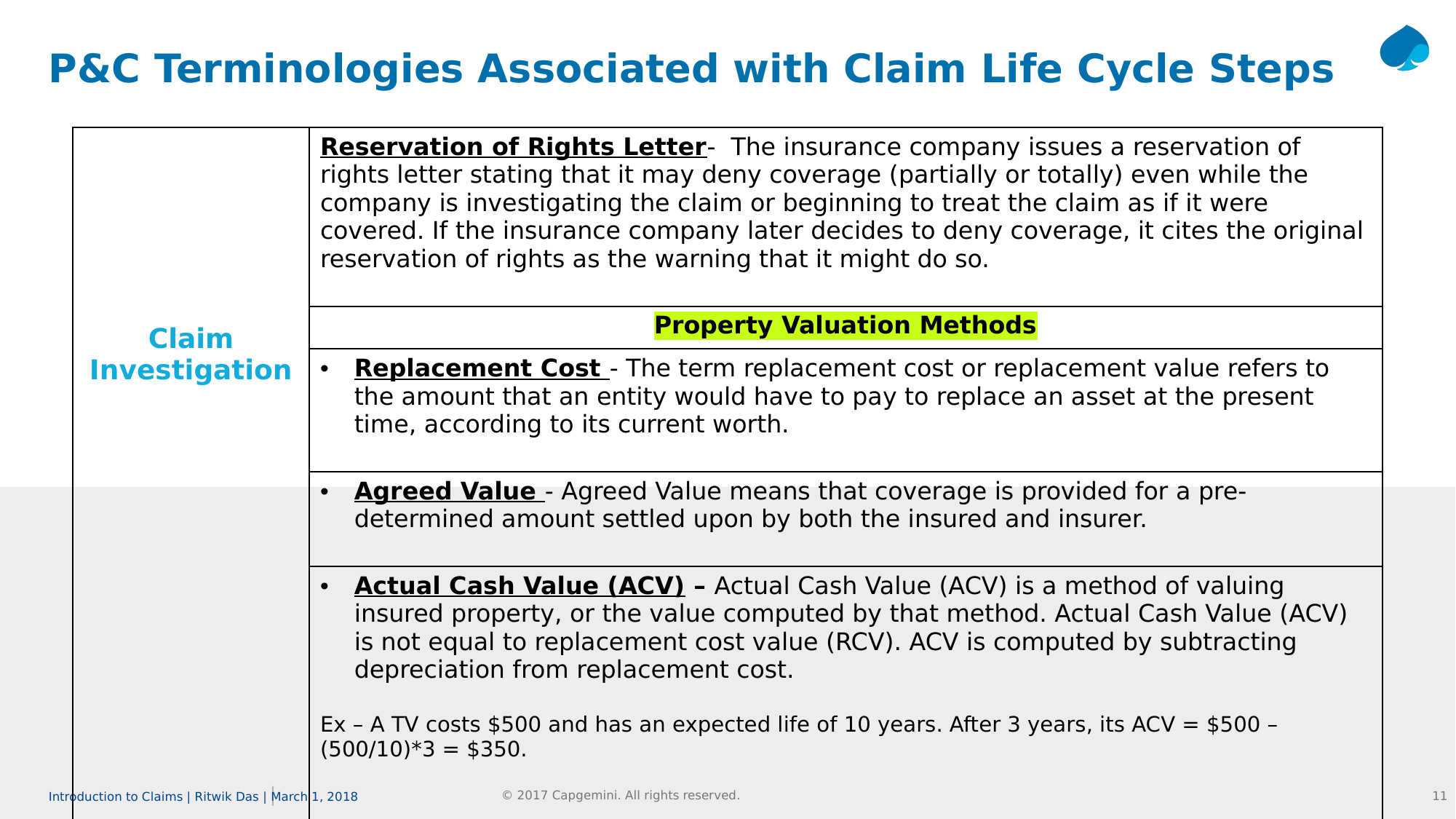

# P&C Terminologies Associated with Claim Life Cycle Steps
| Claim Investigation | Reservation of Rights Letter- The insurance company issues a reservation of rights letter stating that it may deny coverage (partially or totally) even while the company is investigating the claim or beginning to treat the claim as if it were covered. If the insurance company later decides to deny coverage, it cites the original reservation of rights as the warning that it might do so. |
| --- | --- |
|  | Property Valuation Methods |
|  | Replacement Cost - The term replacement cost or replacement value refers to the amount that an entity would have to pay to replace an asset at the present time, according to its current worth. |
|  | Agreed Value - Agreed Value means that coverage is provided for a pre-determined amount settled upon by both the insured and insurer. |
|  | Actual Cash Value (ACV) – Actual Cash Value (ACV) is a method of valuing insured property, or the value computed by that method. Actual Cash Value (ACV) is not equal to replacement cost value (RCV). ACV is computed by subtracting depreciation from replacement cost. Ex – A TV costs $500 and has an expected life of 10 years. After 3 years, its ACV = $500 – (500/10)\*3 = $350. |